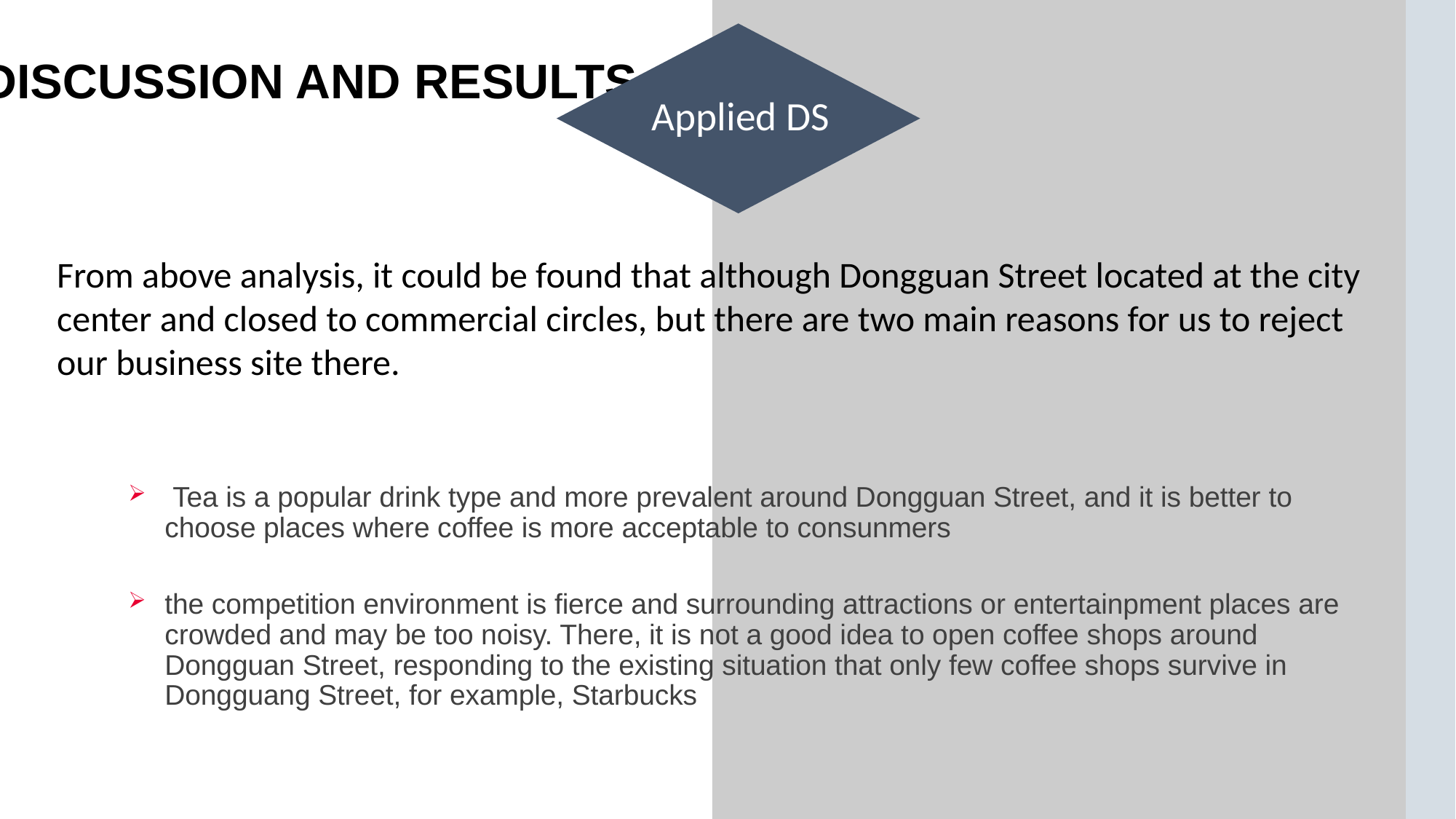

Discussion and results

Applied DS
1.

From above analysis, it could be found that although Dongguan Street located at the city center and closed to commercial circles, but there are two main reasons for us to reject our business site there.

 Tea is a popular drink type and more prevalent around Dongguan Street, and it is better to choose places where coffee is more acceptable to consunmers

the competition environment is fierce and surrounding attractions or entertainpment places are crowded and may be too noisy. There, it is not a good idea to open coffee shops around Dongguan Street, responding to the existing situation that only few coffee shops survive in Dongguang Street, for example, Starbucks